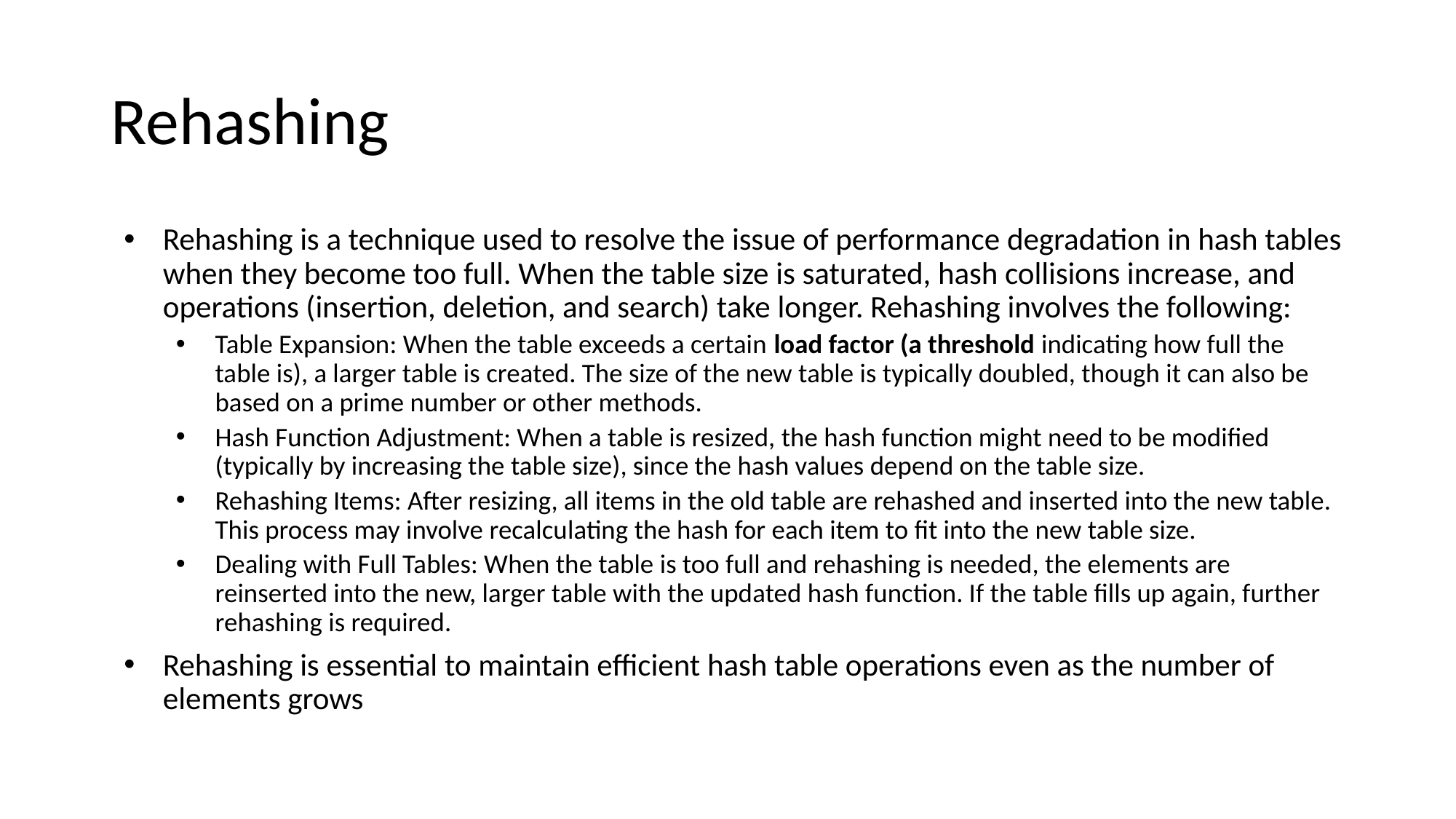

# Rehashing
Rehashing is a technique used to resolve the issue of performance degradation in hash tables when they become too full. When the table size is saturated, hash collisions increase, and operations (insertion, deletion, and search) take longer. Rehashing involves the following:
Table Expansion: When the table exceeds a certain load factor (a threshold indicating how full the table is), a larger table is created. The size of the new table is typically doubled, though it can also be based on a prime number or other methods.
Hash Function Adjustment: When a table is resized, the hash function might need to be modified (typically by increasing the table size), since the hash values depend on the table size.
Rehashing Items: After resizing, all items in the old table are rehashed and inserted into the new table. This process may involve recalculating the hash for each item to fit into the new table size.
Dealing with Full Tables: When the table is too full and rehashing is needed, the elements are reinserted into the new, larger table with the updated hash function. If the table fills up again, further rehashing is required.
Rehashing is essential to maintain efficient hash table operations even as the number of elements grows